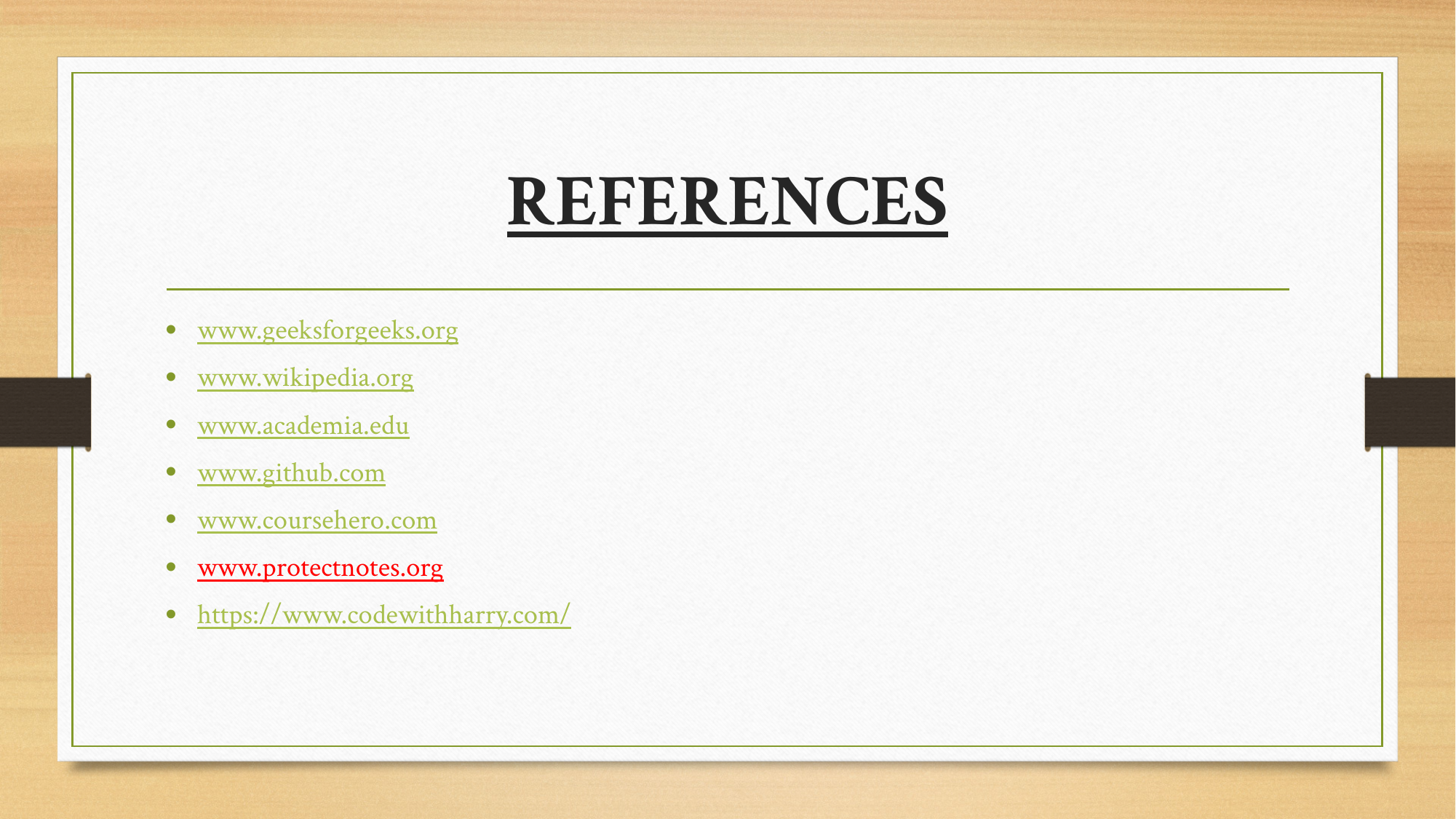

# REFERENCES
www.geeksforgeeks.org
www.wikipedia.org
www.academia.edu
www.github.com
www.coursehero.com
www.protectnotes.org
https://www.codewithharry.com/